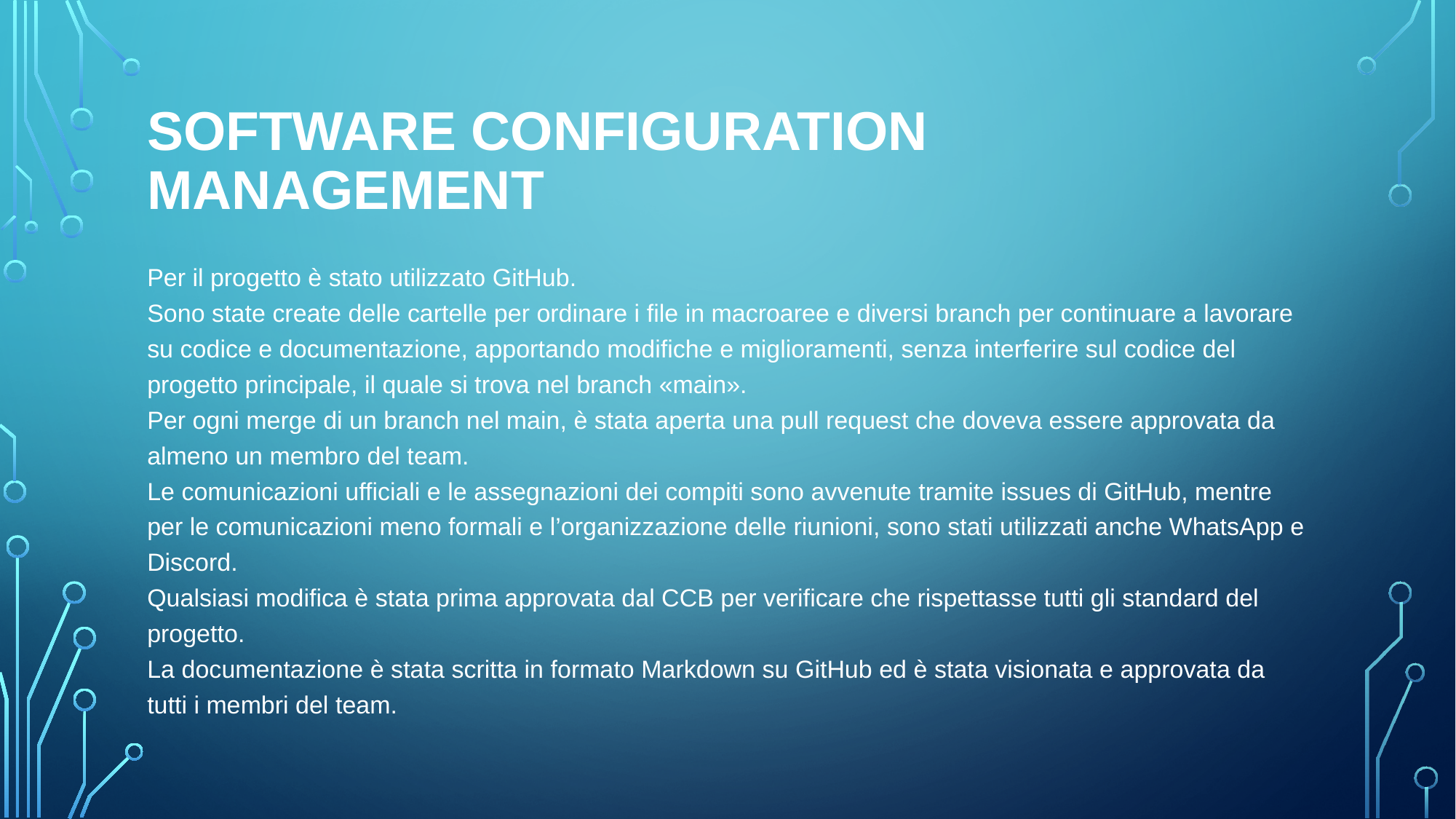

# Software configuration management
Per il progetto è stato utilizzato GitHub.
Sono state create delle cartelle per ordinare i file in macroaree e diversi branch per continuare a lavorare su codice e documentazione, apportando modifiche e miglioramenti, senza interferire sul codice del progetto principale, il quale si trova nel branch «main».
Per ogni merge di un branch nel main, è stata aperta una pull request che doveva essere approvata da almeno un membro del team.
Le comunicazioni ufficiali e le assegnazioni dei compiti sono avvenute tramite issues di GitHub, mentre per le comunicazioni meno formali e l’organizzazione delle riunioni, sono stati utilizzati anche WhatsApp e Discord.
Qualsiasi modifica è stata prima approvata dal CCB per verificare che rispettasse tutti gli standard del progetto.
La documentazione è stata scritta in formato Markdown su GitHub ed è stata visionata e approvata da tutti i membri del team.